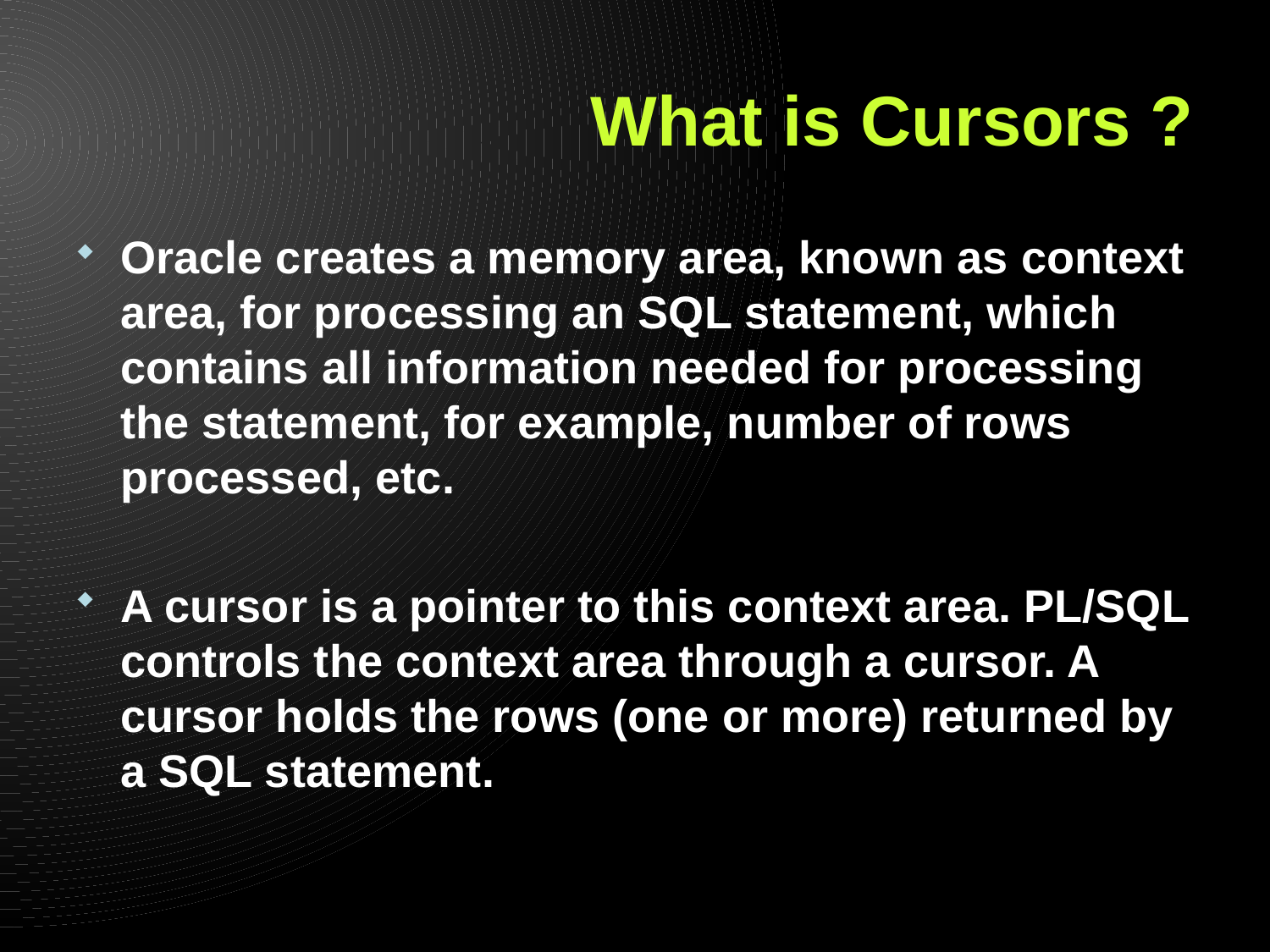

What is Cursors ?
Oracle creates a memory area, known as context area, for processing an SQL statement, which contains all information needed for processing the statement, for example, number of rows processed, etc.

A cursor is a pointer to this context area. PL/SQL controls the context area through a cursor. A cursor holds the rows (one or more) returned by a SQL statement.